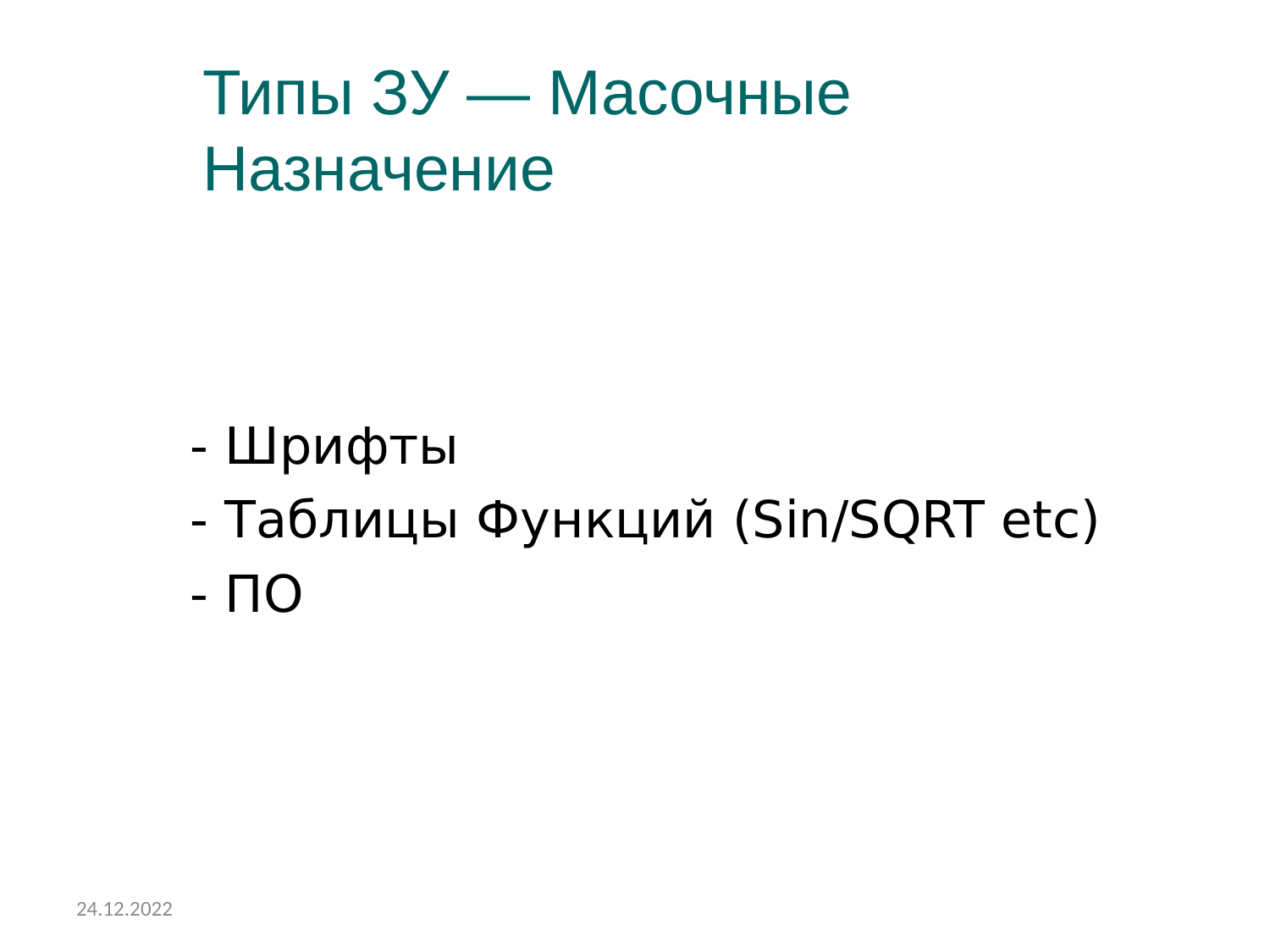

Типы ЗУ — Масочные Назначение
- Шрифты
- Таблицы Функций (Sin/SQRT etc)
- ПО
24.12.2022